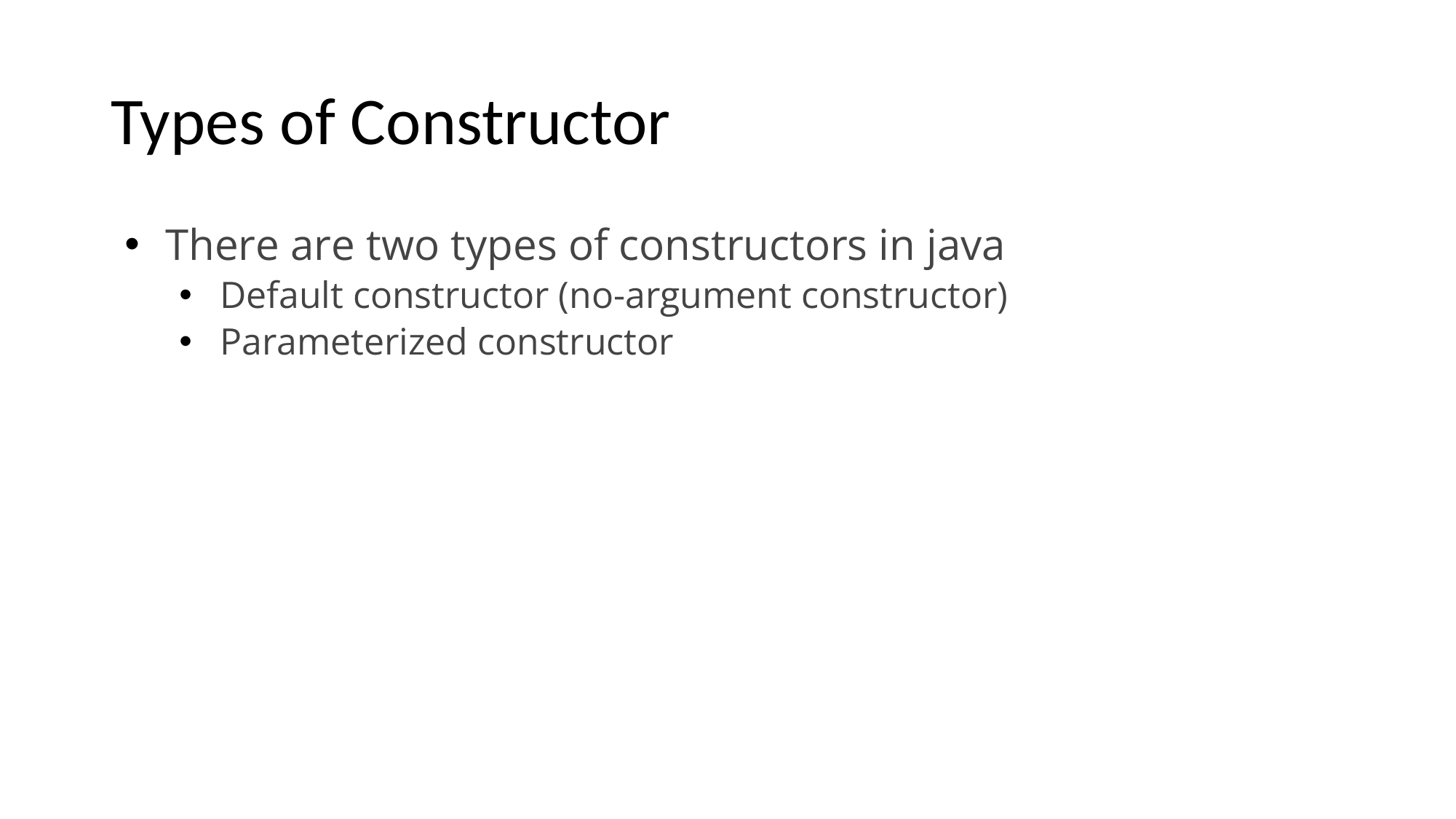

# Types of Constructor
There are two types of constructors in java
Default constructor (no-argument constructor)
Parameterized constructor